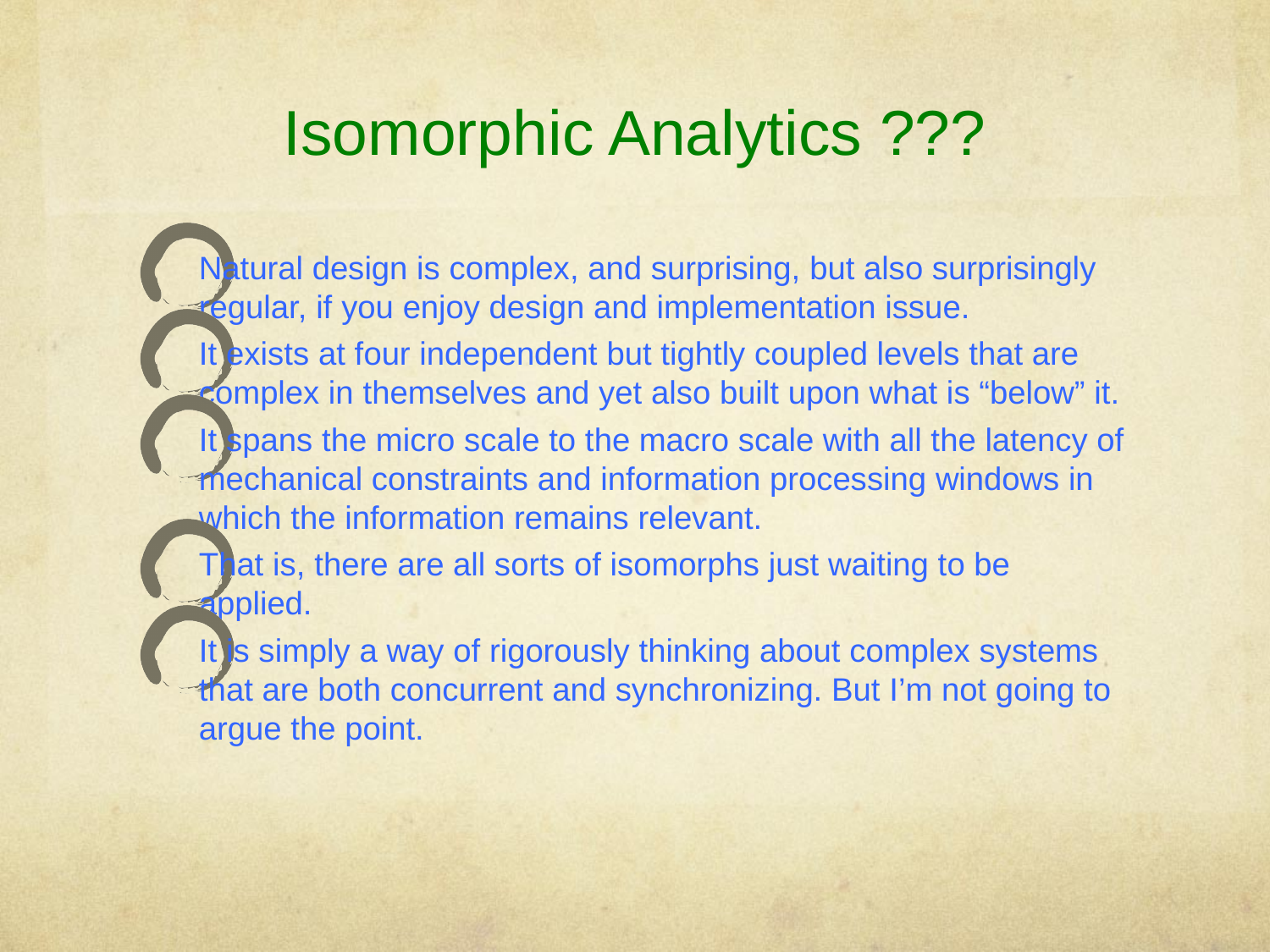

# Isomorphic Analytics ???
Natural design is complex, and surprising, but also surprisingly regular, if you enjoy design and implementation issue.
It exists at four independent but tightly coupled levels that are complex in themselves and yet also built upon what is “below” it.
It spans the micro scale to the macro scale with all the latency of mechanical constraints and information processing windows in which the information remains relevant.
That is, there are all sorts of isomorphs just waiting to be applied.
It is simply a way of rigorously thinking about complex systems that are both concurrent and synchronizing. But I’m not going to argue the point.